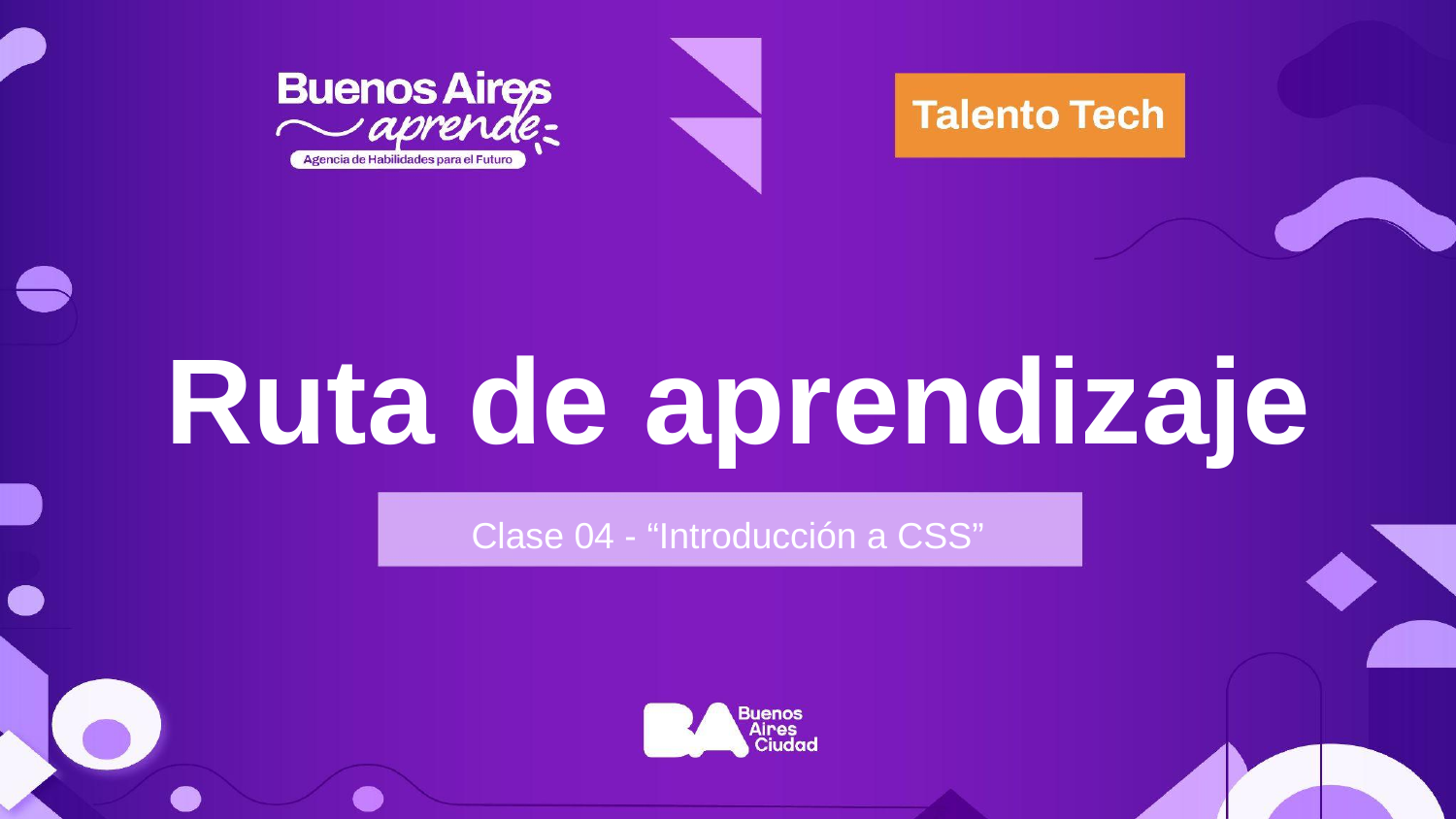

Ruta de aprendizaje
Clase 04 - “Introducción a CSS”